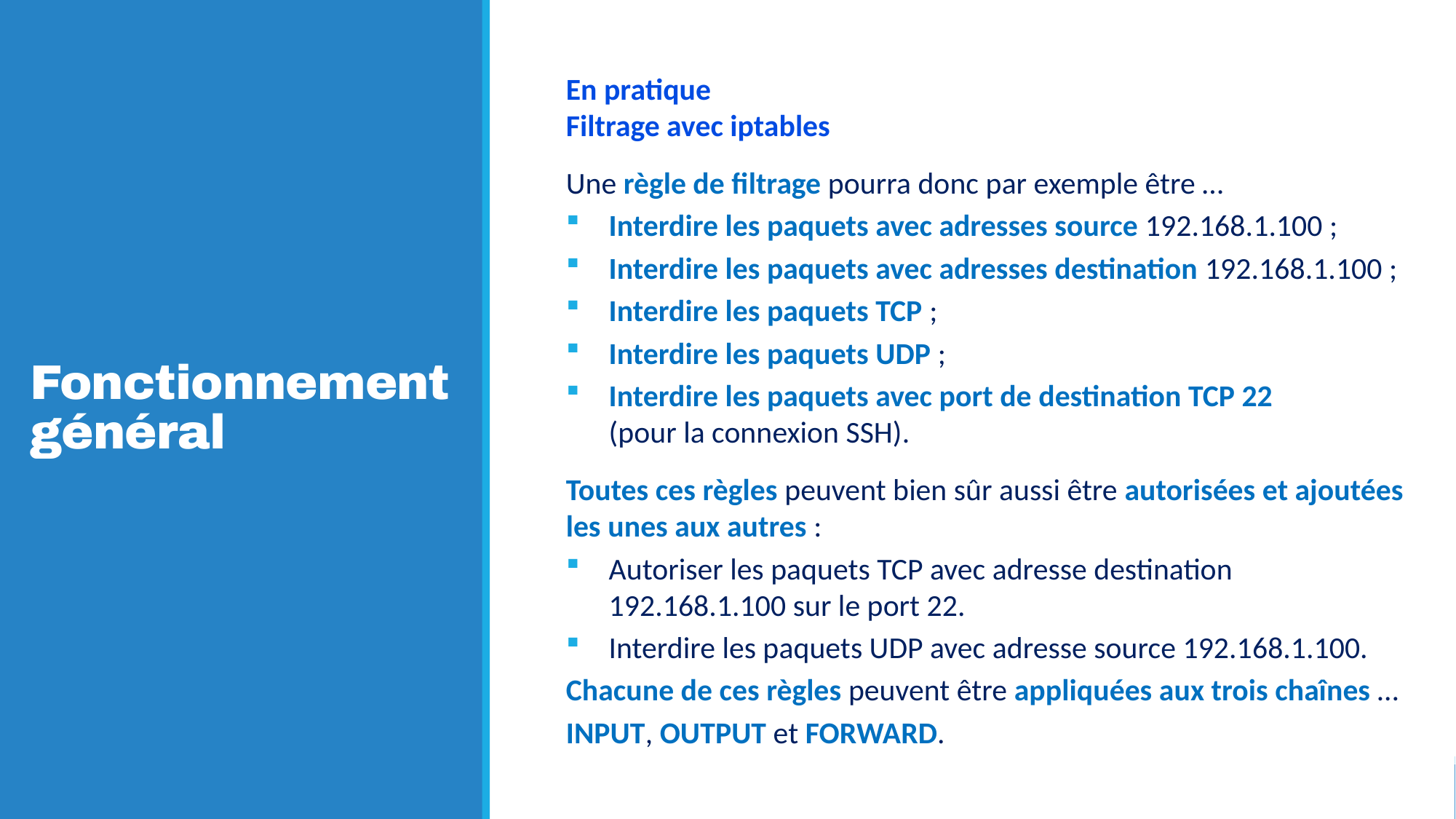

# Fonctionnement général
En pratique
Filtrage avec iptables
Une règle de filtrage pourra donc par exemple être …
Interdire les paquets avec adresses source 192.168.1.100 ;
Interdire les paquets avec adresses destination 192.168.1.100 ;
Interdire les paquets TCP ;
Interdire les paquets UDP ;
Interdire les paquets avec port de destination TCP 22
(pour la connexion SSH).
Toutes ces règles peuvent bien sûr aussi être autorisées et ajoutées les unes aux autres :
Autoriser les paquets TCP avec adresse destination 192.168.1.100 sur le port 22.
Interdire les paquets UDP avec adresse source 192.168.1.100.
Chacune de ces règles peuvent être appliquées aux trois chaînes …
INPUT, OUTPUT et FORWARD.